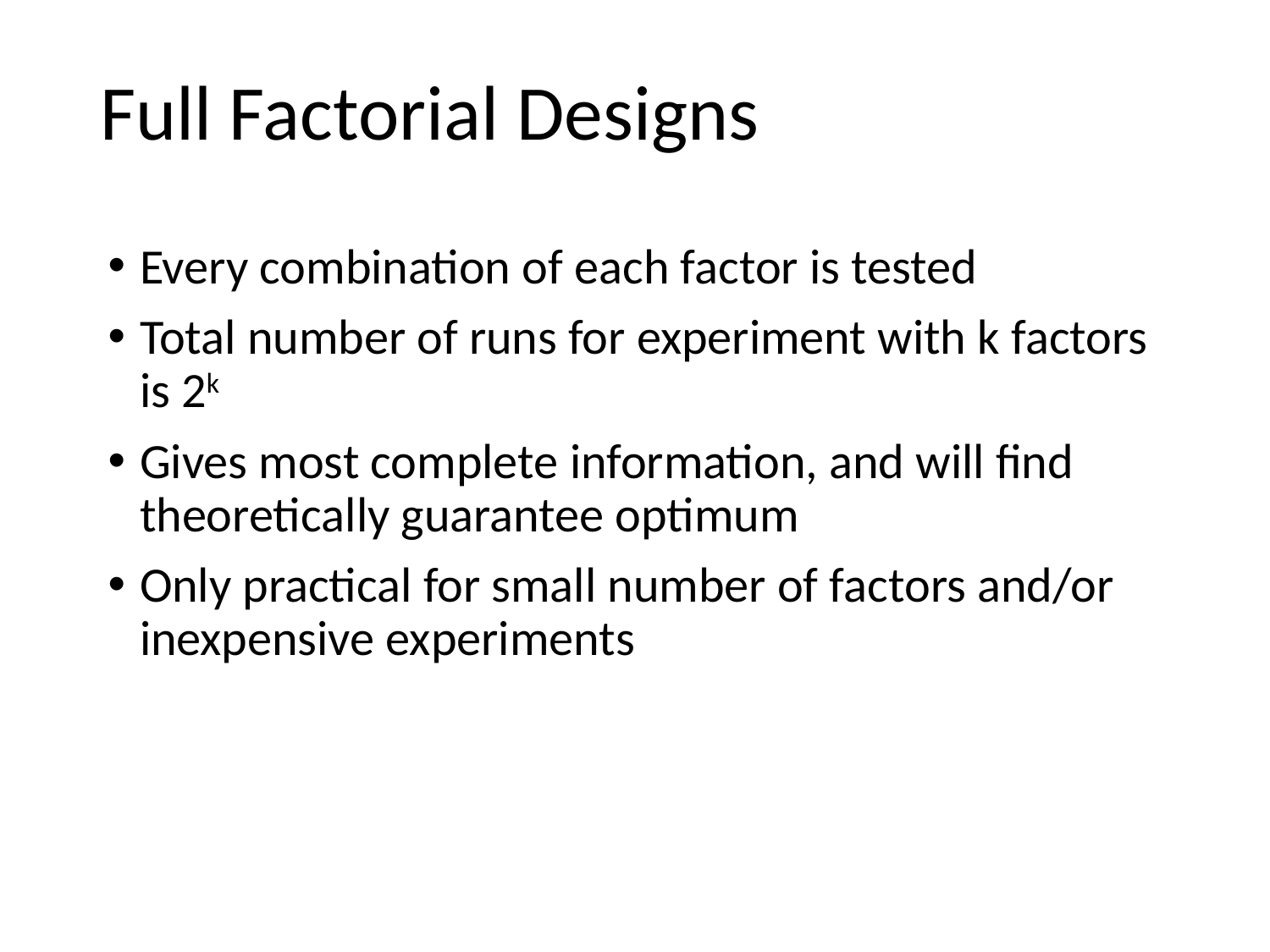

# Full Factorial Designs
Every combination of each factor is tested
Total number of runs for experiment with k factors is 2k
Gives most complete information, and will find theoretically guarantee optimum
Only practical for small number of factors and/or inexpensive experiments